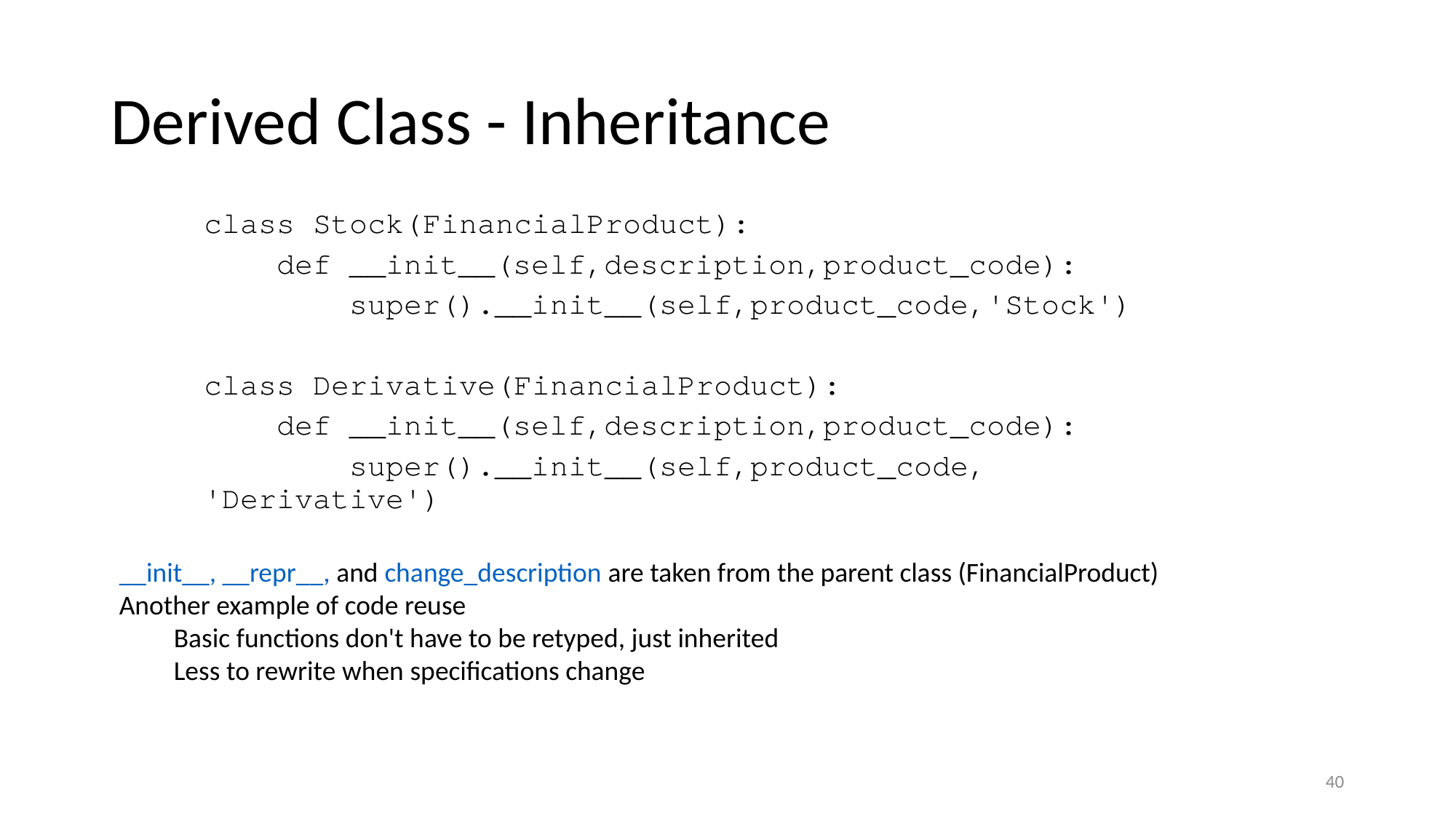

# Derived Class - Inheritance
class Stock(FinancialProduct):
    def __init__(self,description,product_code):
        super().__init__(self,product_code,'Stock')

class Derivative(FinancialProduct):
    def __init__(self,description,product_code):
        super().__init__(self,product_code, 'Derivative')
__init__, __repr__, and change_description are taken from the parent class (FinancialProduct)
Another example of code reuse
Basic functions don't have to be retyped, just inherited
Less to rewrite when specifications change
40